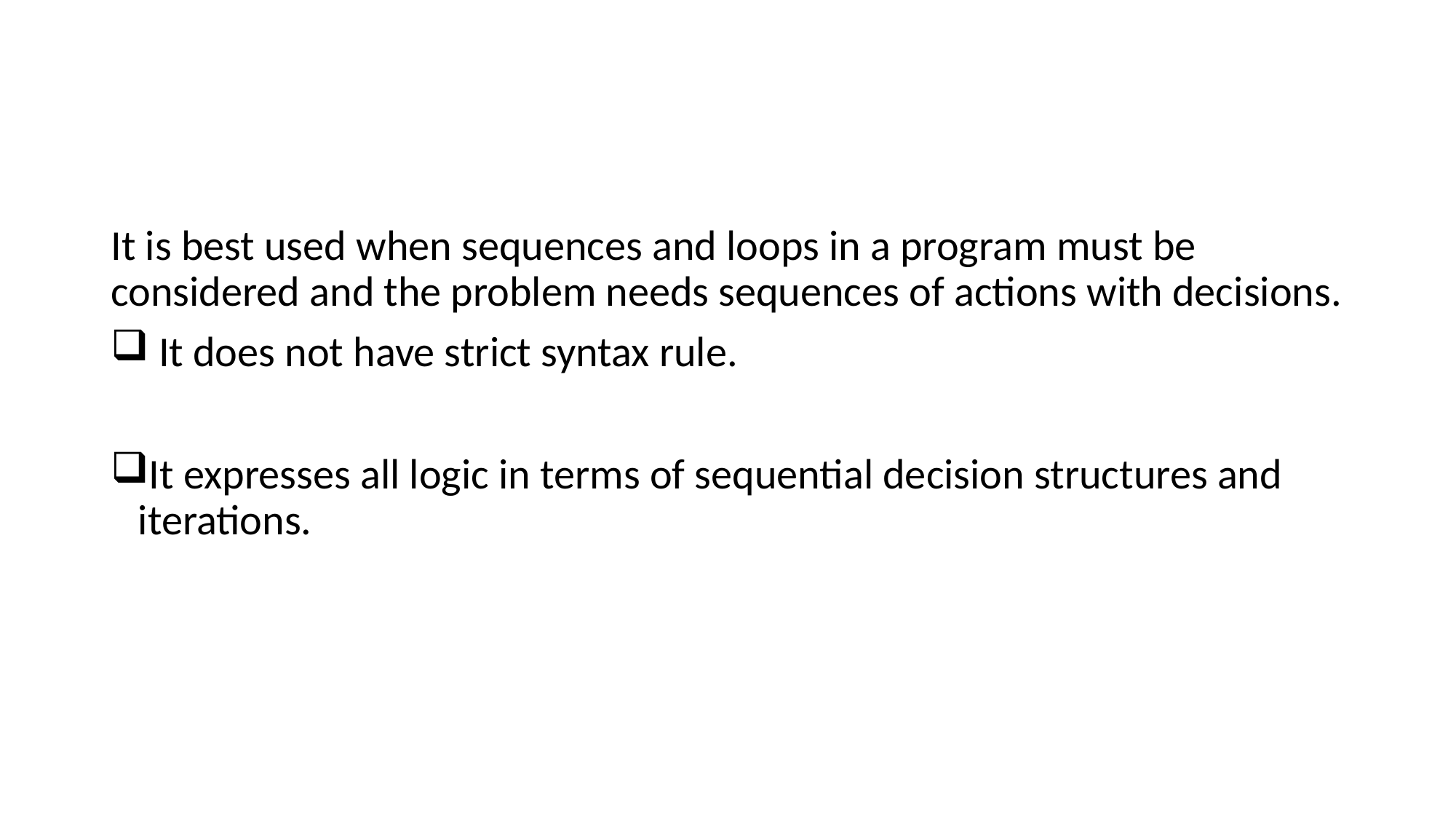

#
It is best used when sequences and loops in a program must be considered and the problem needs sequences of actions with decisions.
 It does not have strict syntax rule.

It expresses all logic in terms of sequential decision structures and iterations.